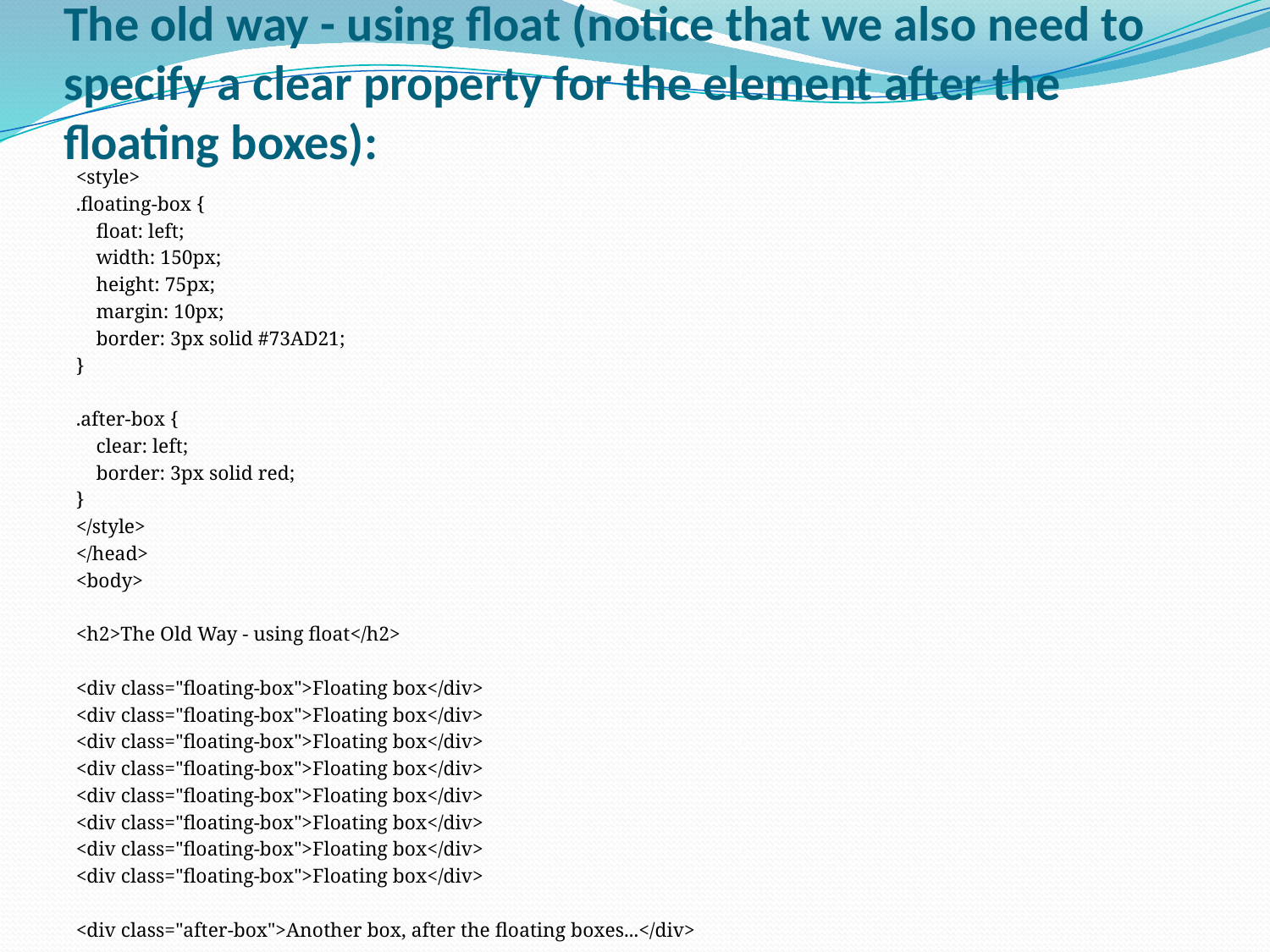

# The old way - using float (notice that we also need to specify a clear property for the element after the floating boxes):
<style>
.floating-box {
    float: left;
    width: 150px;
    height: 75px;
    margin: 10px;
    border: 3px solid #73AD21;
}

.after-box {
    clear: left;
    border: 3px solid red;
}
</style>
</head>
<body>

<h2>The Old Way - using float</h2>

<div class="floating-box">Floating box</div>
<div class="floating-box">Floating box</div>
<div class="floating-box">Floating box</div>
<div class="floating-box">Floating box</div>
<div class="floating-box">Floating box</div>
<div class="floating-box">Floating box</div>
<div class="floating-box">Floating box</div>
<div class="floating-box">Floating box</div>

<div class="after-box">Another box, after the floating boxes...</div>